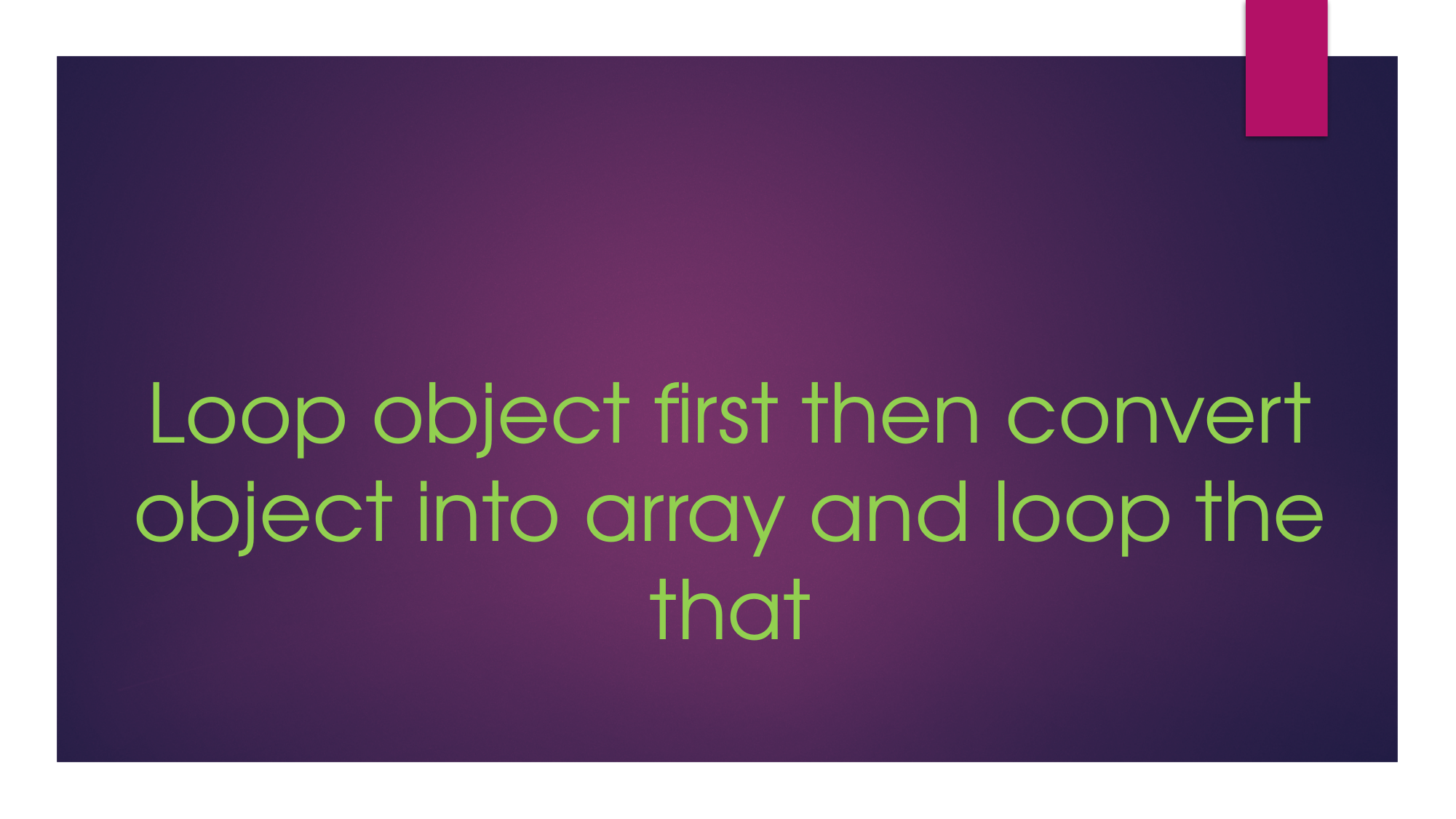

# Loop object first then convert object into array and loop the that